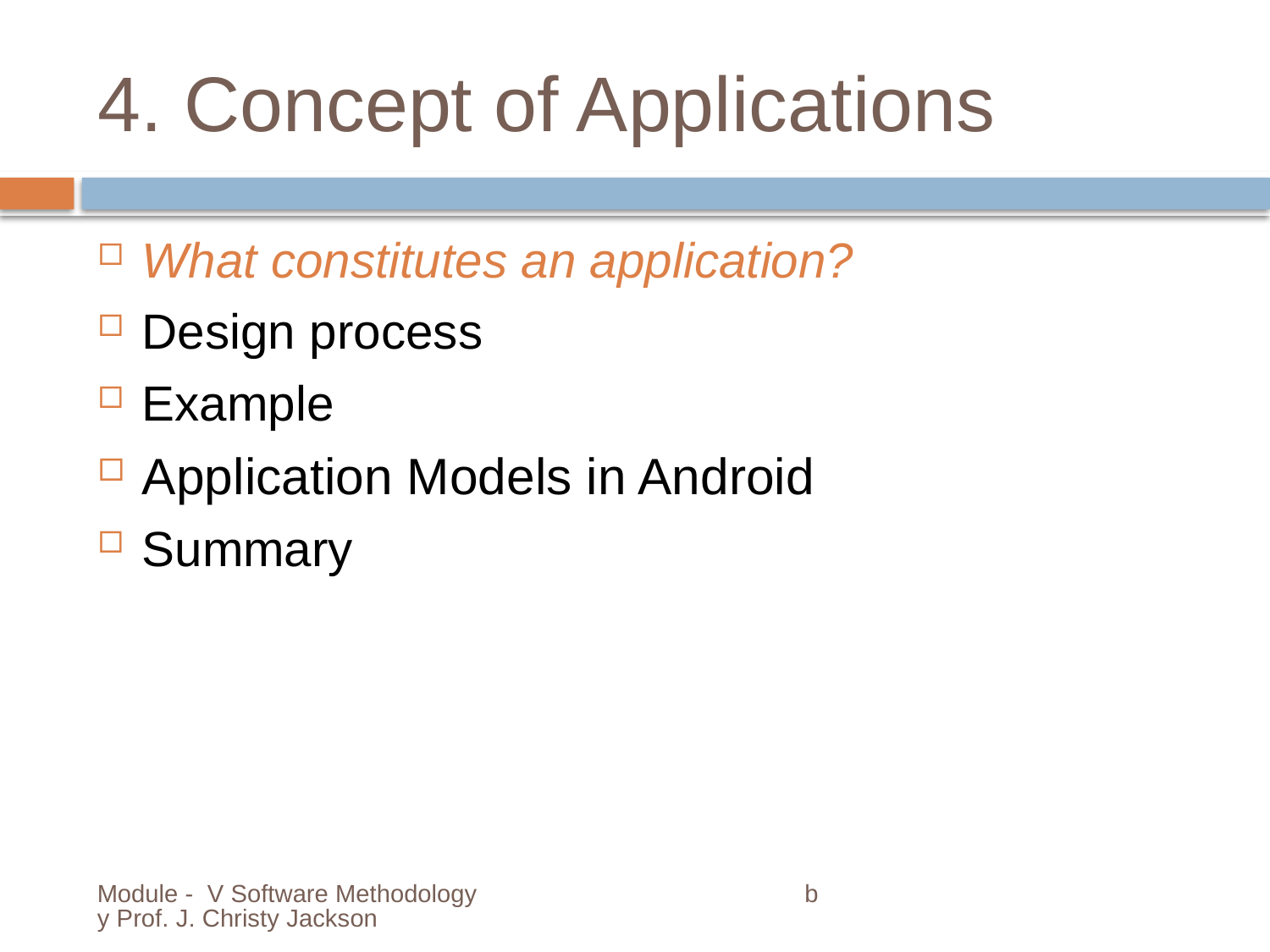

# 4. Concept of Applications
What constitutes an application?
Design process
Example
Application Models in Android
Summary

Module -  V Software Methodology                                               by Prof. J. Christy Jackson